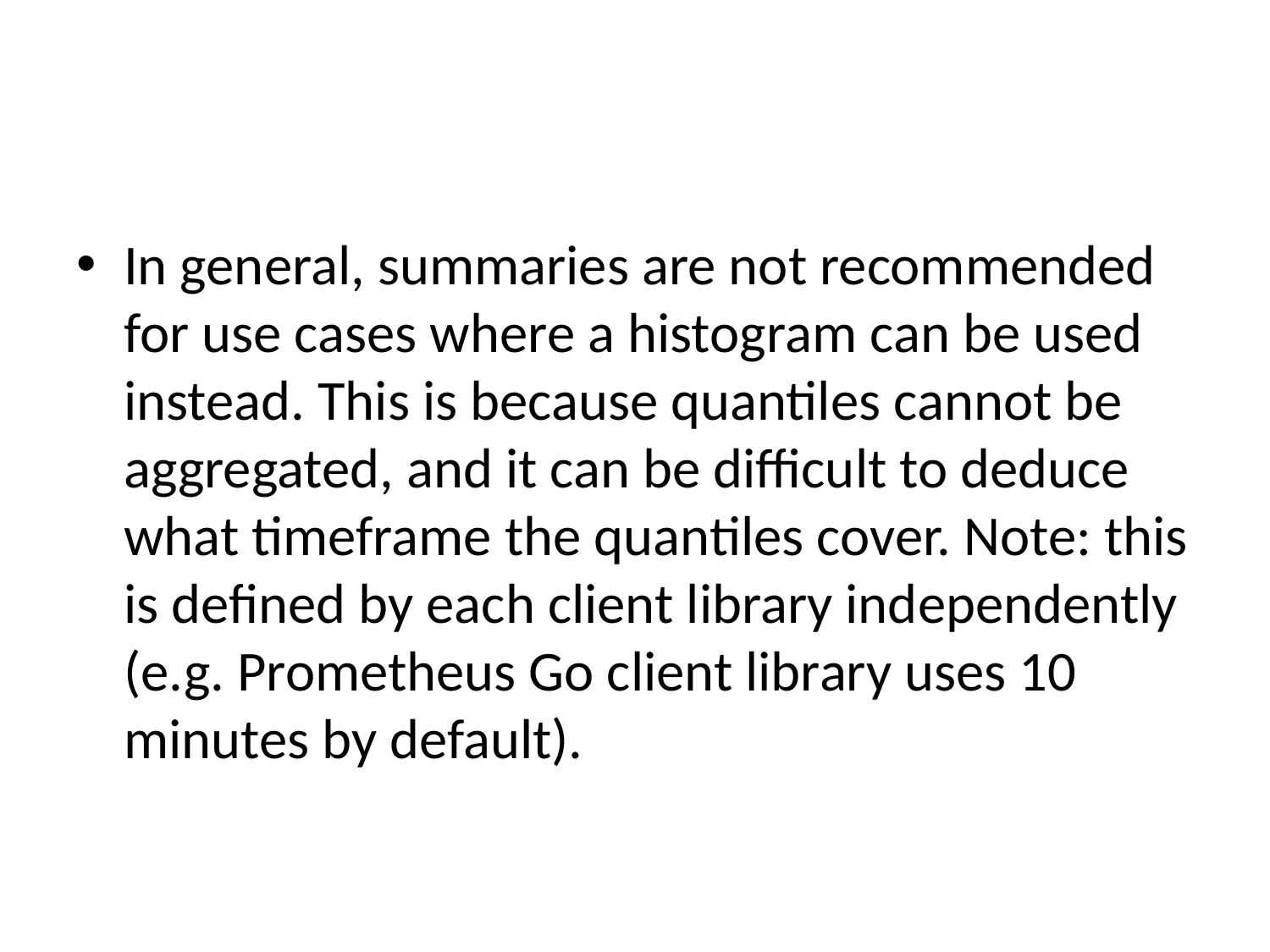

#
In general, summaries are not recommended for use cases where a histogram can be used instead. This is because quantiles cannot be aggregated, and it can be difficult to deduce what timeframe the quantiles cover. Note: this is defined by each client library independently (e.g. Prometheus Go client library uses 10 minutes by default).